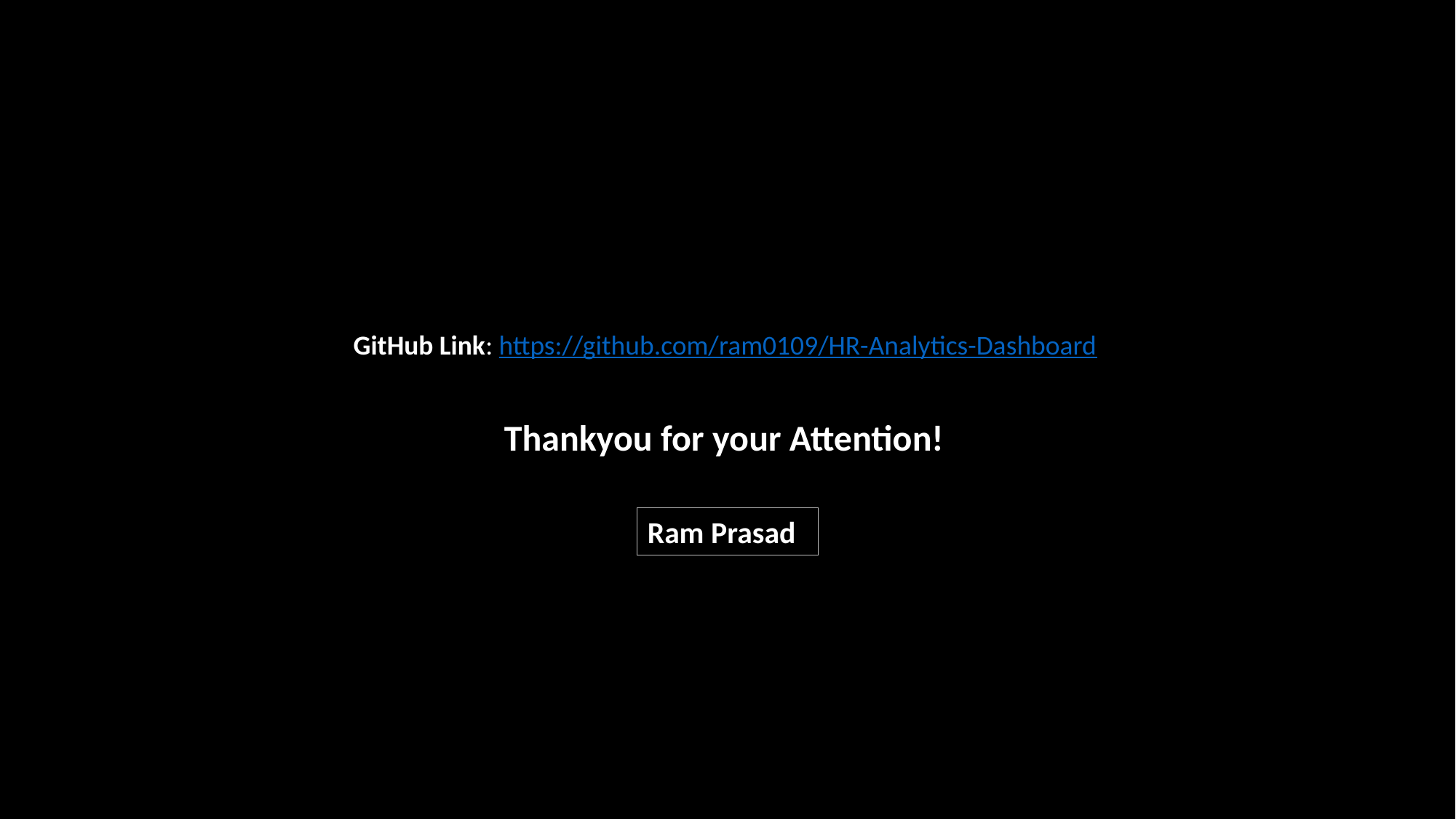

GitHub Link: https://github.com/ram0109/HR-Analytics-Dashboard
Thankyou for your Attention!
Ram Prasad